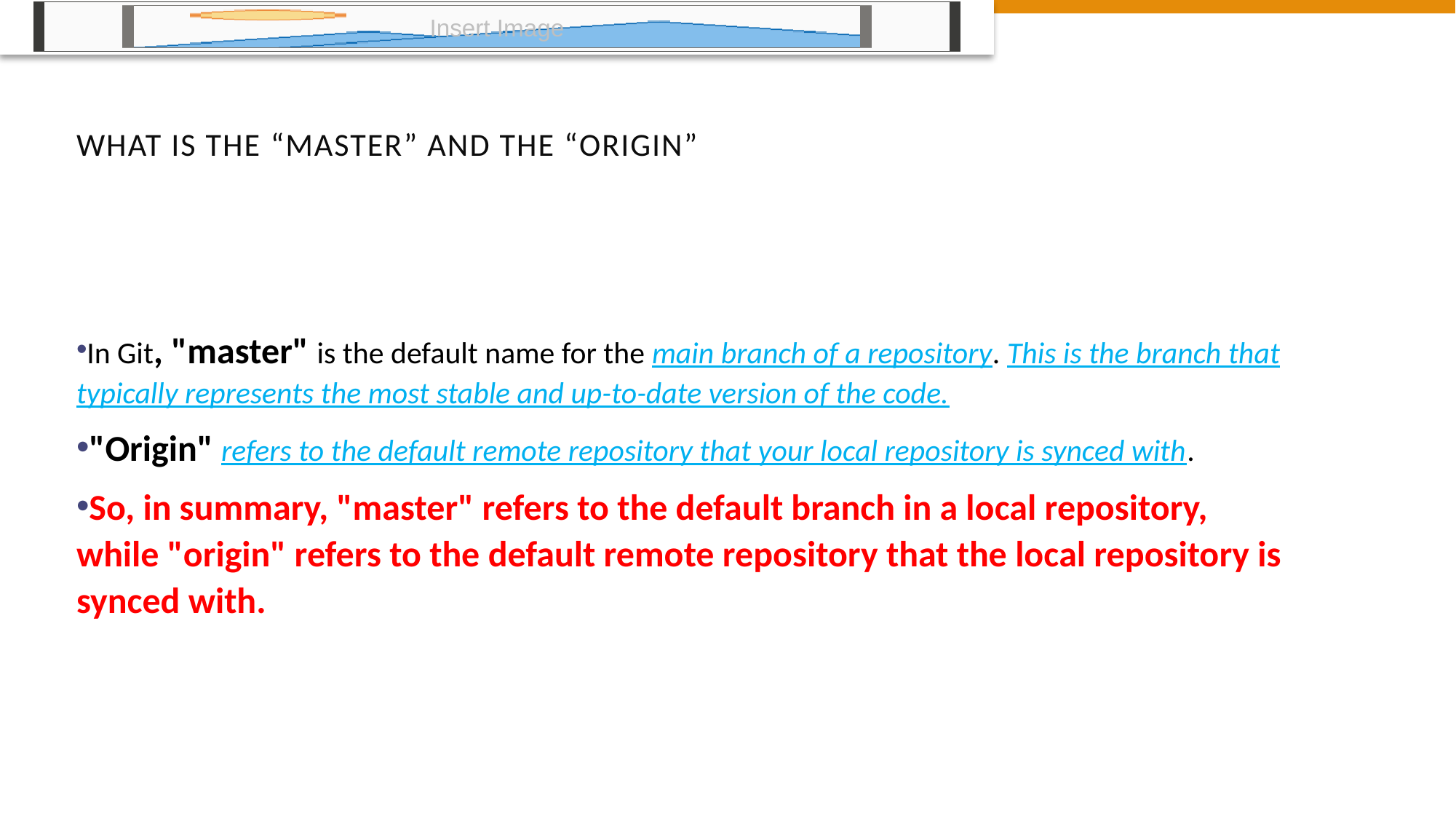

# WHAT IS THE “MASTER” AND THE “ORIGIN”

In Git, "master" is the default name for the main branch of a repository. This is the branch that typically represents the most stable and up-to-date version of the code.
"Origin" refers to the default remote repository that your local repository is synced with.
So, in summary, "master" refers to the default branch in a local repository, while "origin" refers to the default remote repository that the local repository is synced with.